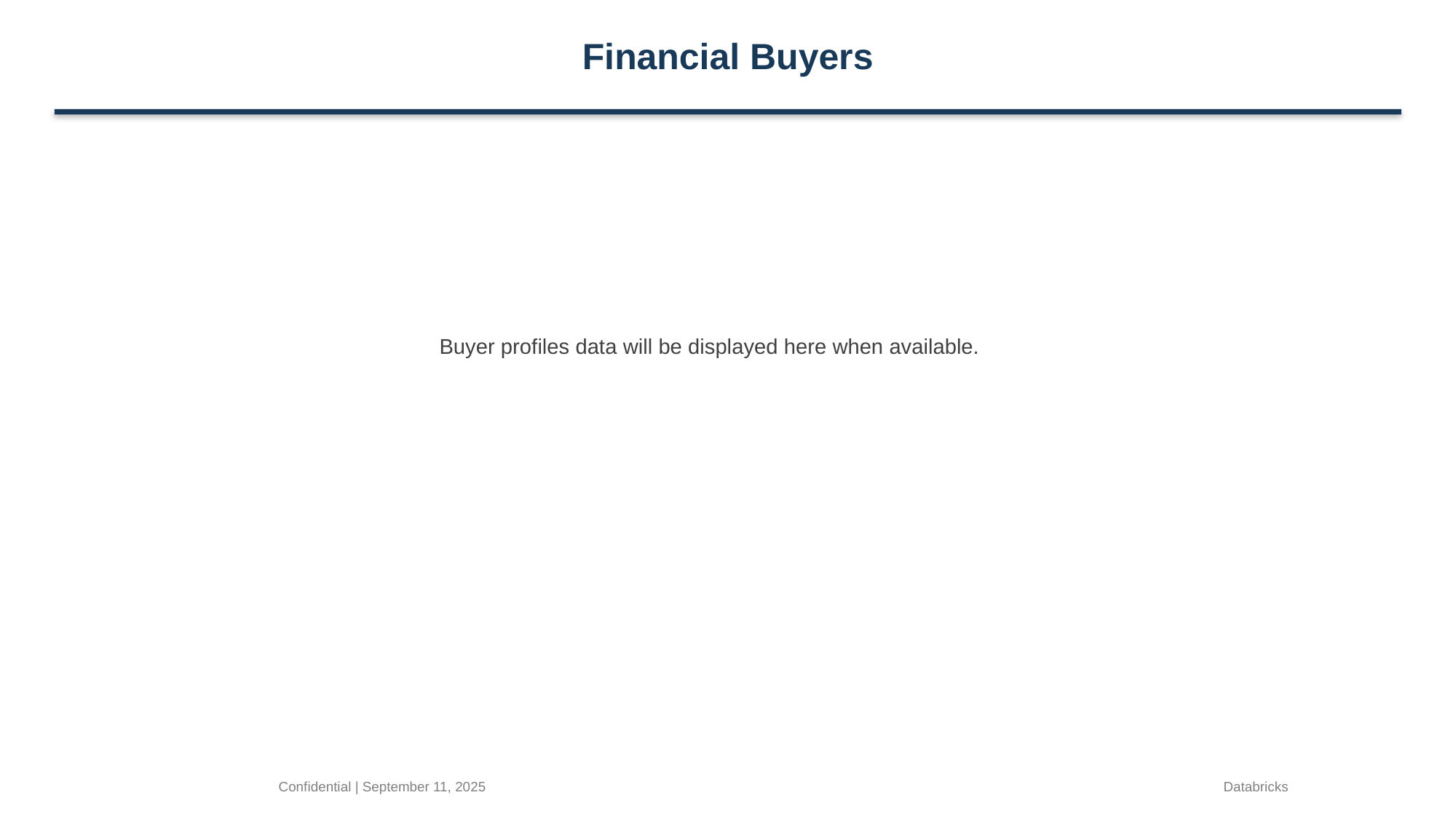

Financial Buyers

Buyer profiles data will be displayed here when available.
Confidential | September 11, 2025
Databricks